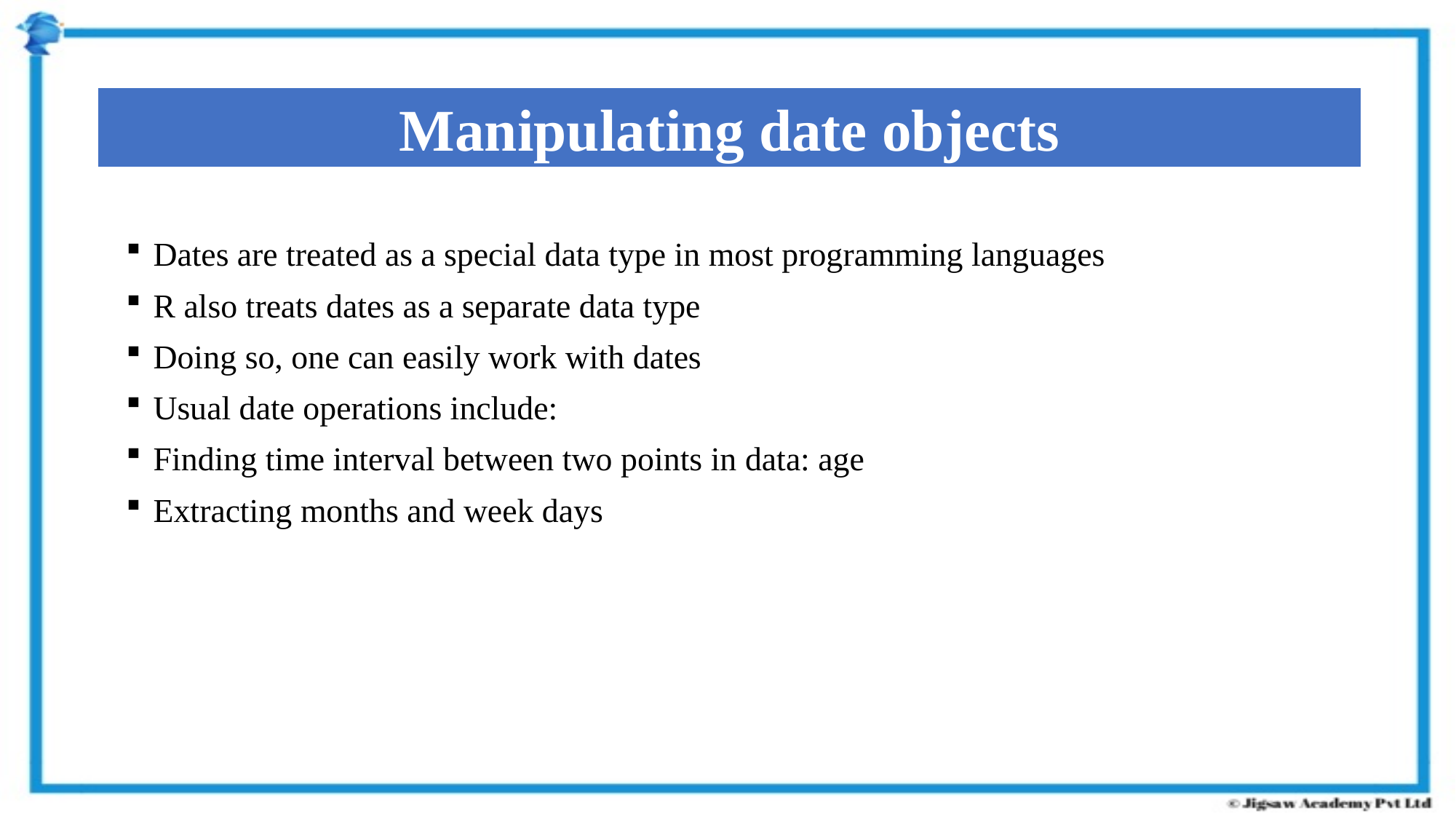

Manipulating date objects

Dates are treated as a special data type in most programming languages
R also treats dates as a separate data type
Doing so, one can easily work with dates
Usual date operations include:
Finding time interval between two points in data: age
Extracting months and week days